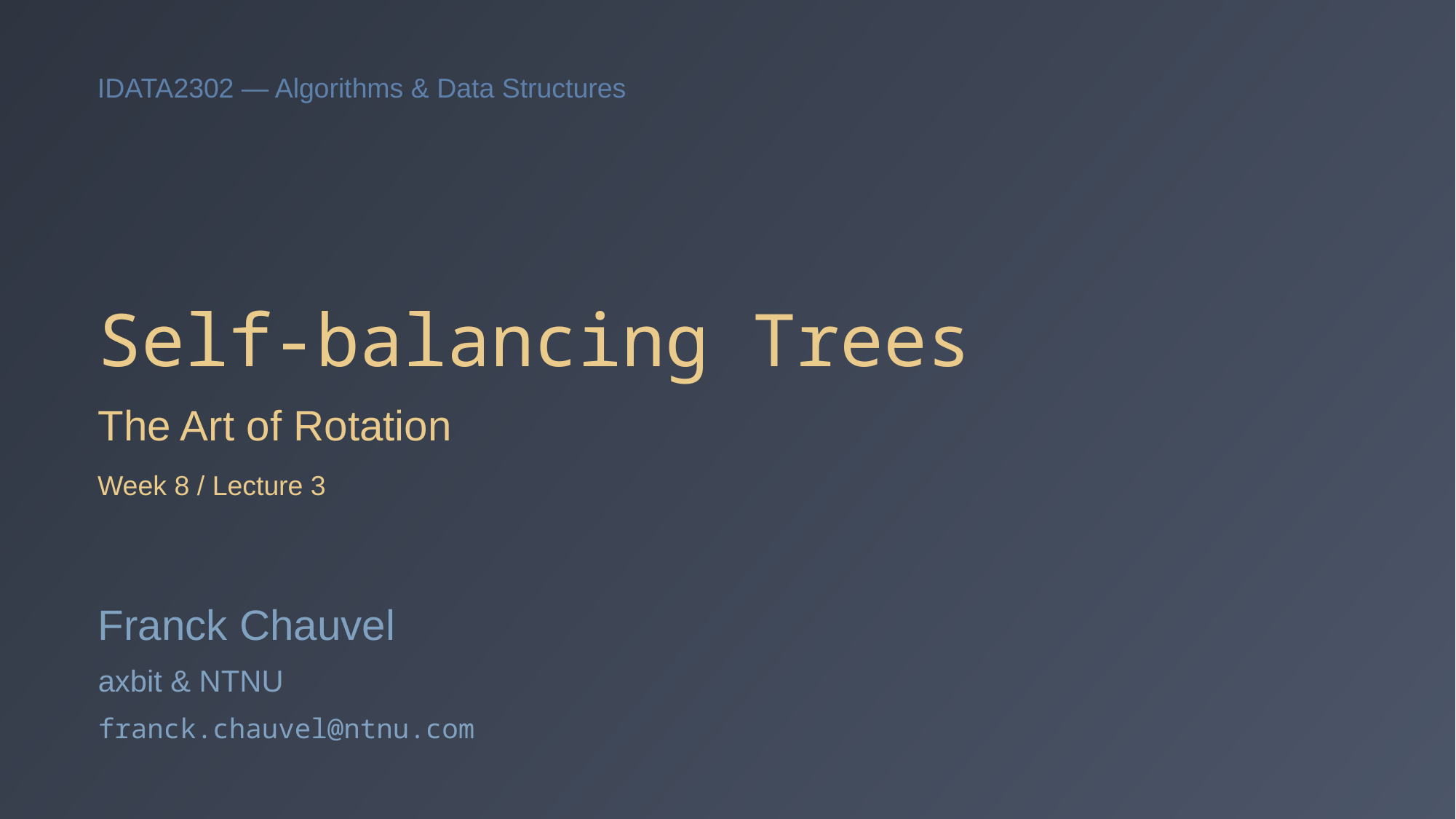

# Self-balancing Trees
The Art of Rotation
Week 8 / Lecture 3
Franck Chauvel
axbit & NTNU
franck.chauvel@ntnu.com